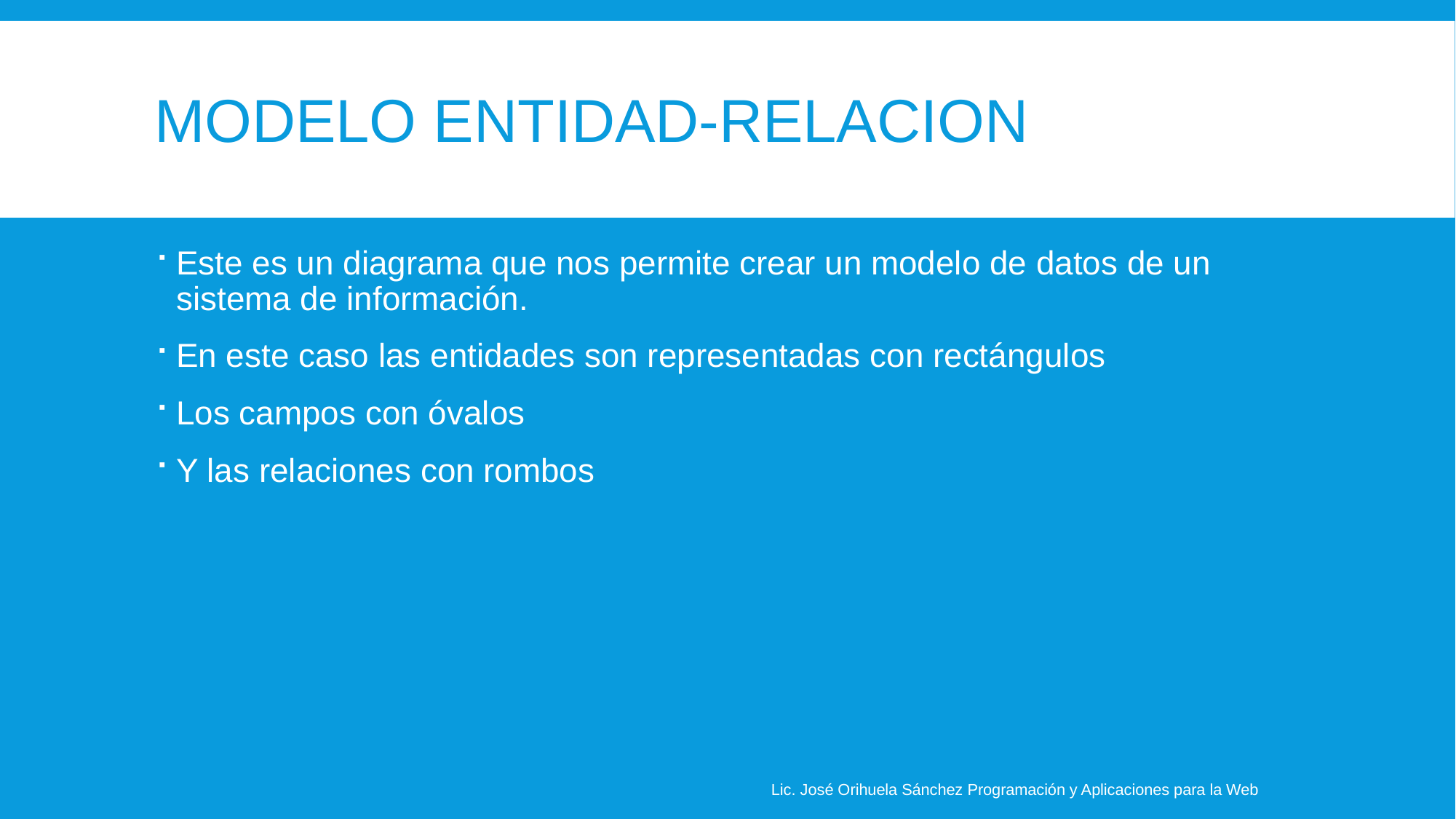

# Modelo entidad-Relacion
Este es un diagrama que nos permite crear un modelo de datos de un sistema de información.
En este caso las entidades son representadas con rectángulos
Los campos con óvalos
Y las relaciones con rombos
Lic. José Orihuela Sánchez Programación y Aplicaciones para la Web